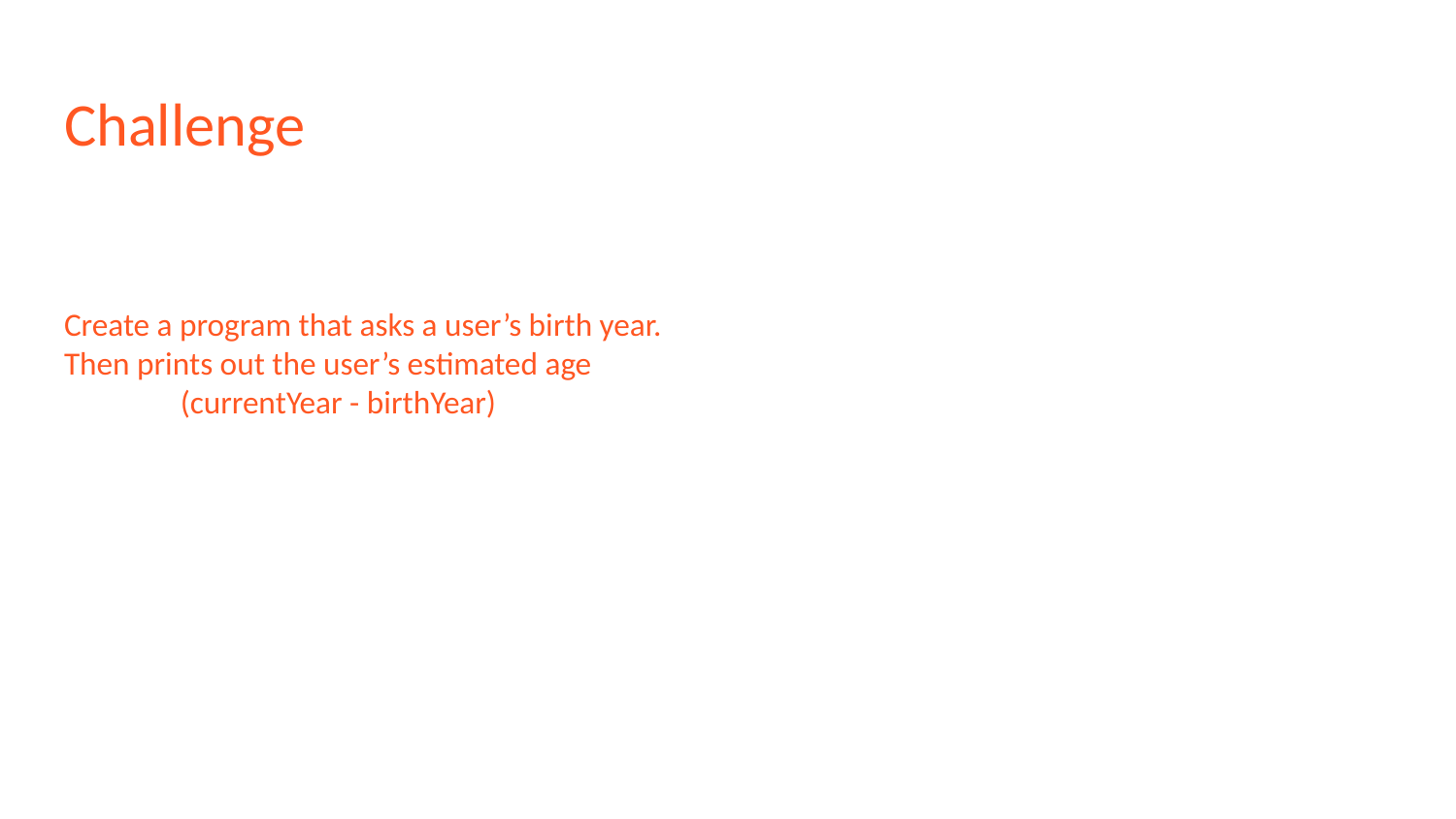

# Challenge Create a program that asks a user’s birth year. Then prints out the user’s estimated age (currentYear - birthYear)